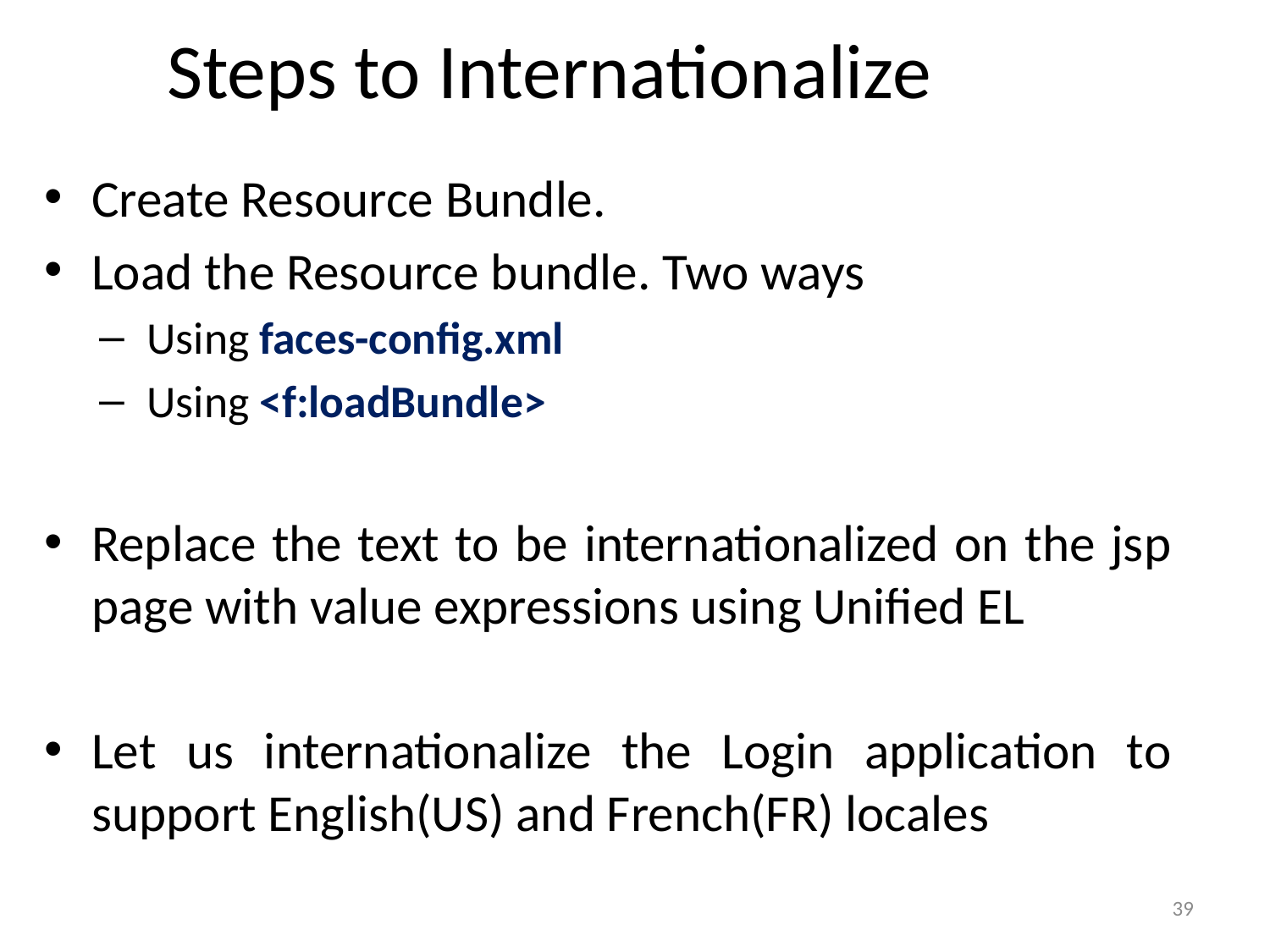

# Steps to Internationalize
Create Resource Bundle.
Load the Resource bundle. Two ways
Using faces-config.xml
Using <f:loadBundle>

Replace the text to be internationalized on the jsp page with value expressions using Unified EL

Let us internationalize the Login application to support English(US) and French(FR) locales

39